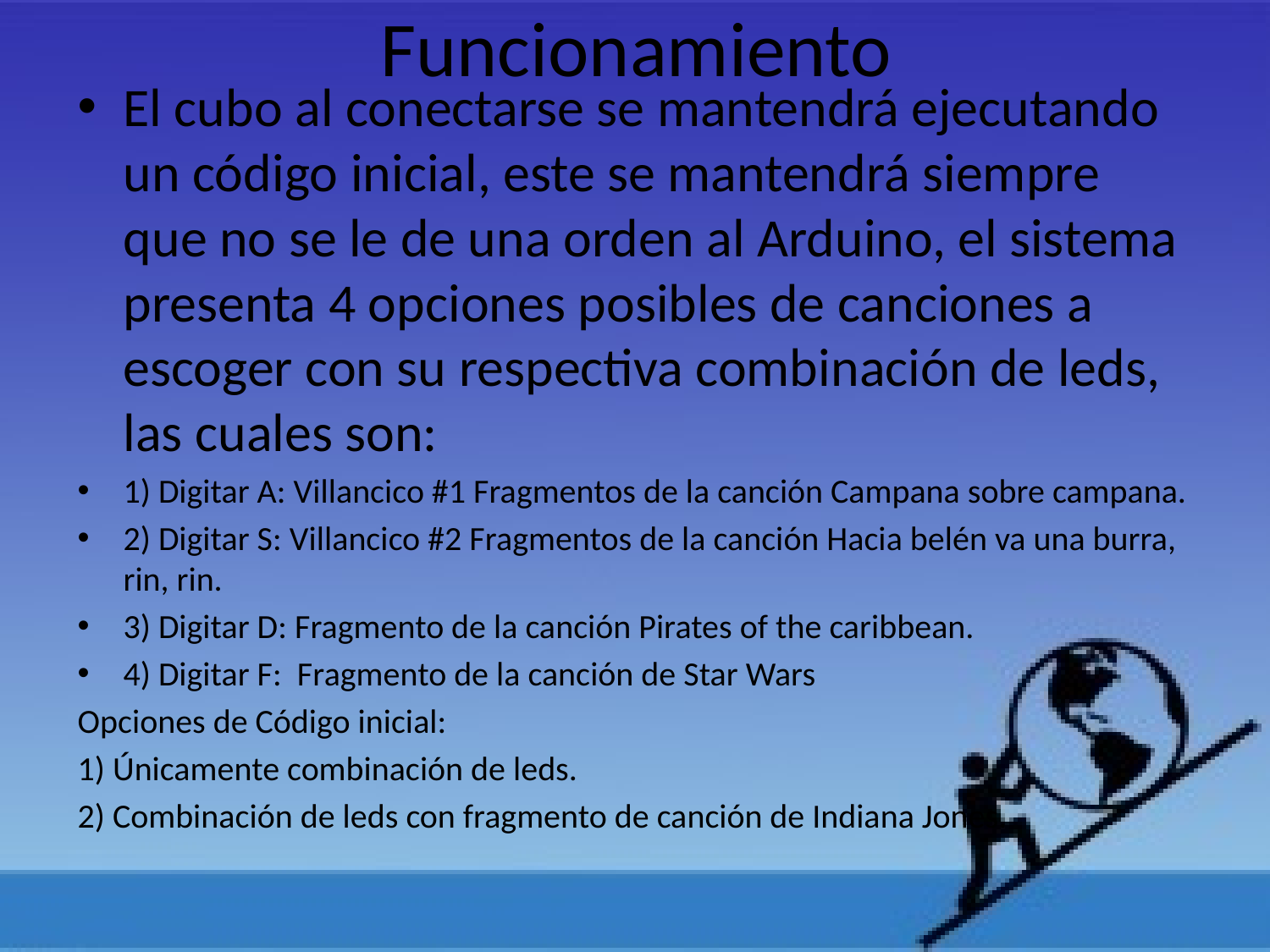

# Funcionamiento
El cubo al conectarse se mantendrá ejecutando un código inicial, este se mantendrá siempre que no se le de una orden al Arduino, el sistema presenta 4 opciones posibles de canciones a escoger con su respectiva combinación de leds, las cuales son:
1) Digitar A: Villancico #1 Fragmentos de la canción Campana sobre campana.
2) Digitar S: Villancico #2 Fragmentos de la canción Hacia belén va una burra, rin, rin.
3) Digitar D: Fragmento de la canción Pirates of the caribbean.
4) Digitar F:  Fragmento de la canción de Star Wars
Opciones de Código inicial:
1) Únicamente combinación de leds.
2) Combinación de leds con fragmento de canción de Indiana Jones.